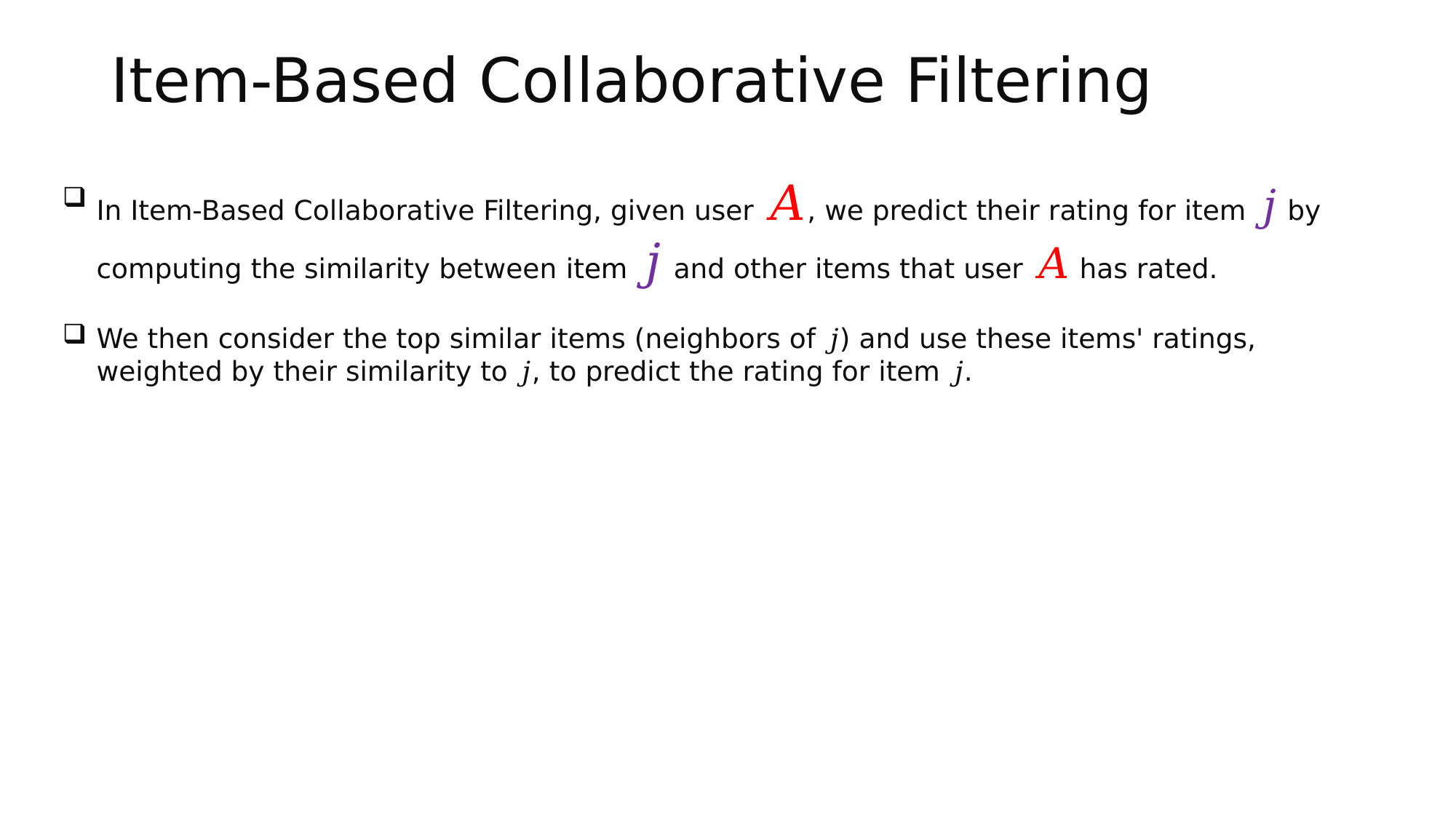

# Item-Based Collaborative Filtering
In Item-Based Collaborative Filtering, given user 𝐴, we predict their rating for item 𝑗 by computing the similarity between item 𝑗 and other items that user 𝐴 has rated.

We then consider the top similar items (neighbors of 𝑗) and use these items' ratings, weighted by their similarity to 𝑗, to predict the rating for item 𝑗.